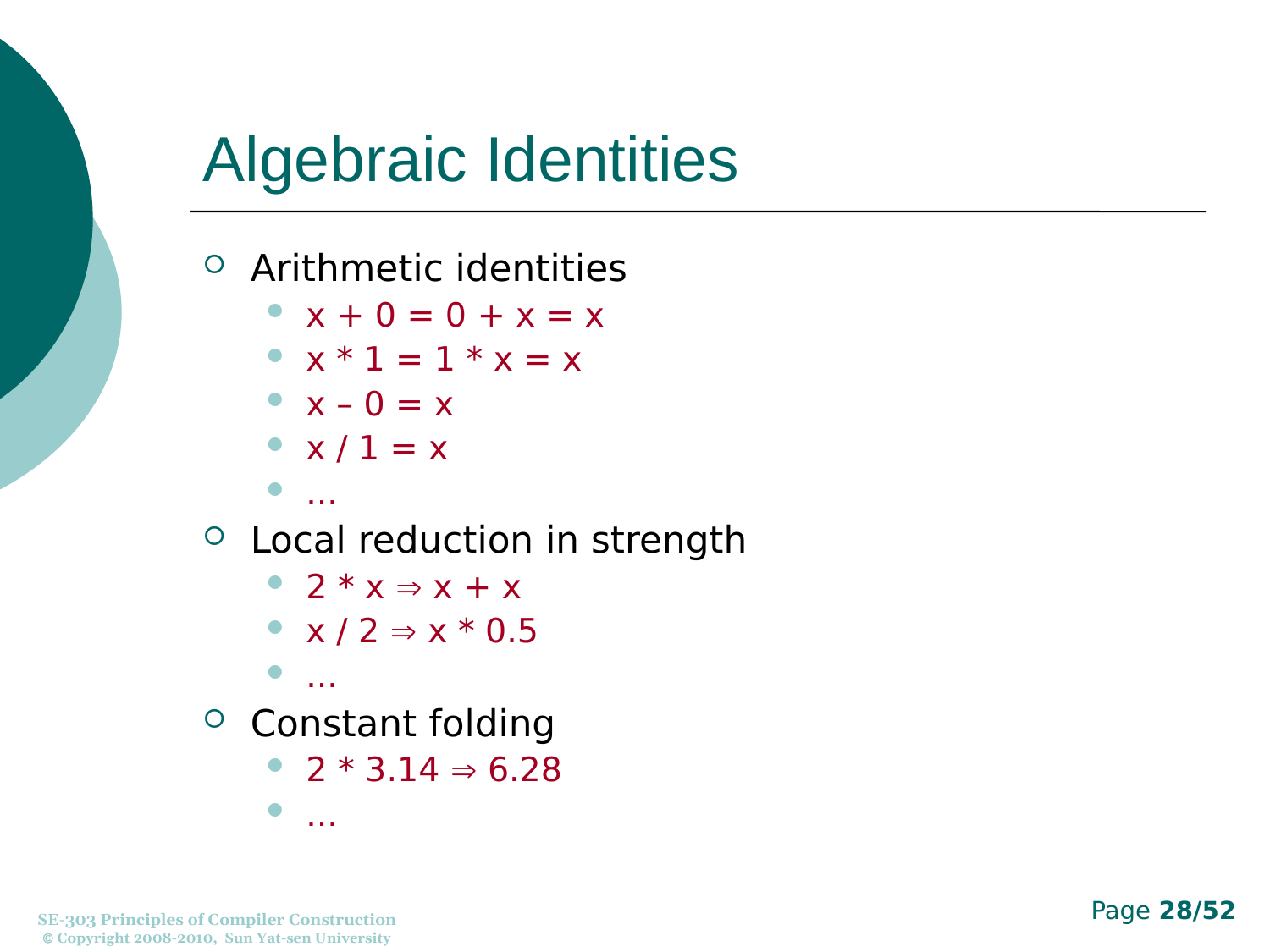

# Algebraic Identities
Arithmetic identities
x + 0 = 0 + x = x
x * 1 = 1 * x = x
x – 0 = x
x / 1 = x
...
Local reduction in strength
2 * x ⇒ x + x
x / 2 ⇒ x * 0.5
...
Constant folding
2 * 3.14 ⇒ 6.28
...
SE-303 Principles of Compiler Construction
© Copyright 2008-2010,  Sun Yat-sen University